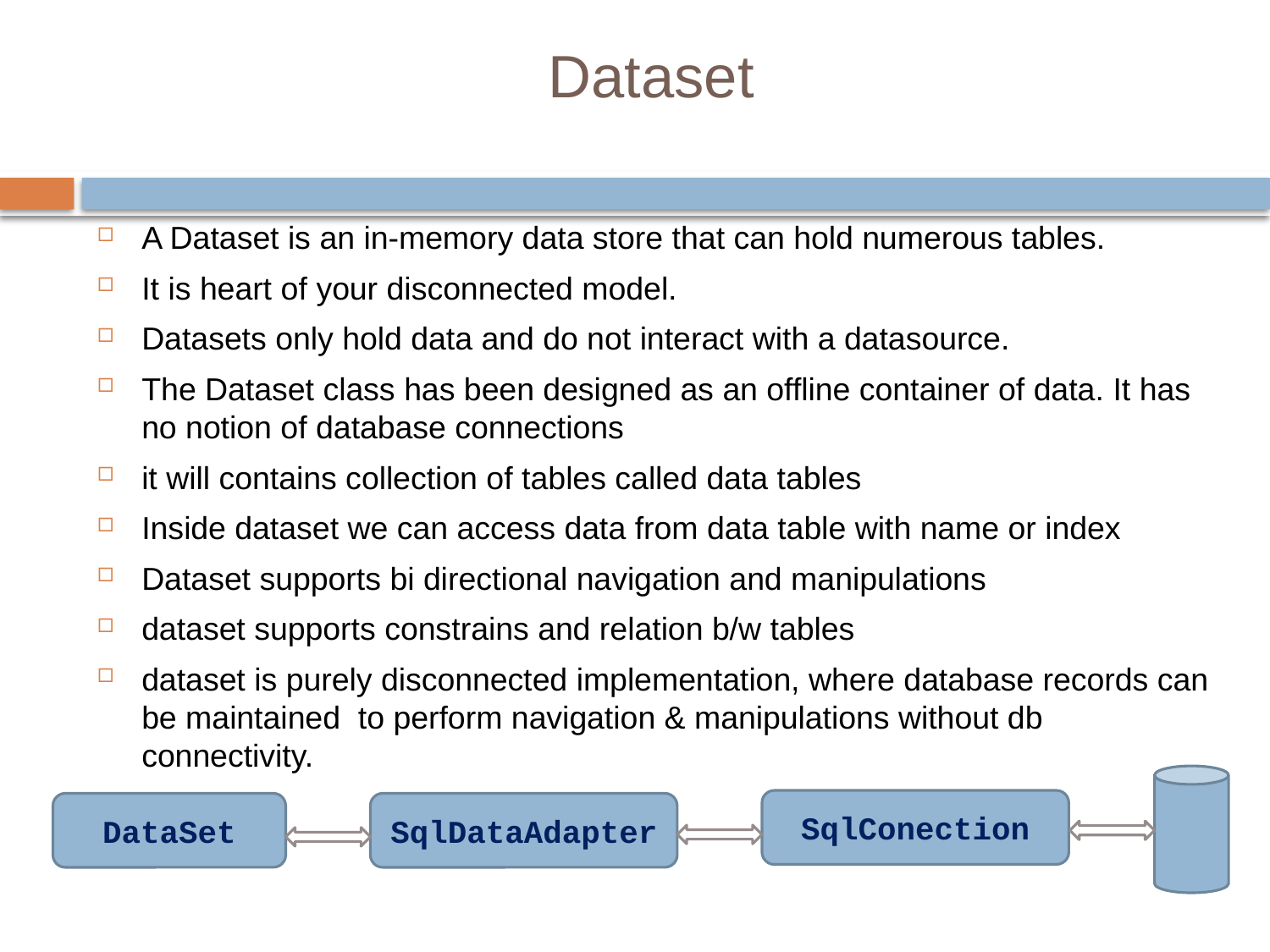

# Dataset
A Dataset is an in-memory data store that can hold numerous tables.
It is heart of your disconnected model.
Datasets only hold data and do not interact with a datasource.
The Dataset class has been designed as an offline container of data. It has no notion of database connections
it will contains collection of tables called data tables
Inside dataset we can access data from data table with name or index
Dataset supports bi directional navigation and manipulations
dataset supports constrains and relation b/w tables
dataset is purely disconnected implementation, where database records can be maintained  to perform navigation & manipulations without db connectivity.

SqlConection
DataSet
SqlDataAdapter